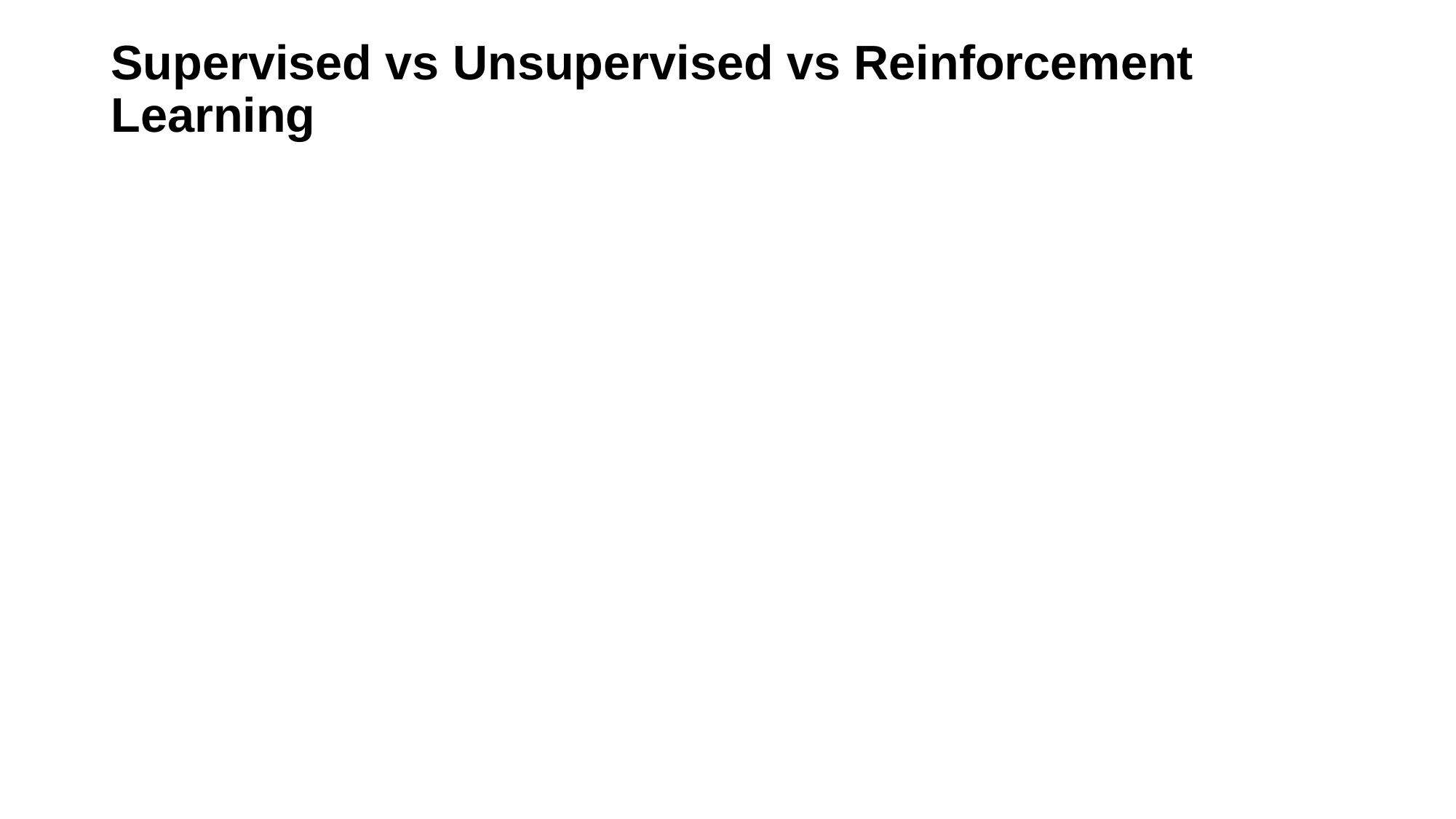

# Supervised vs Unsupervised vs Reinforcement Learning